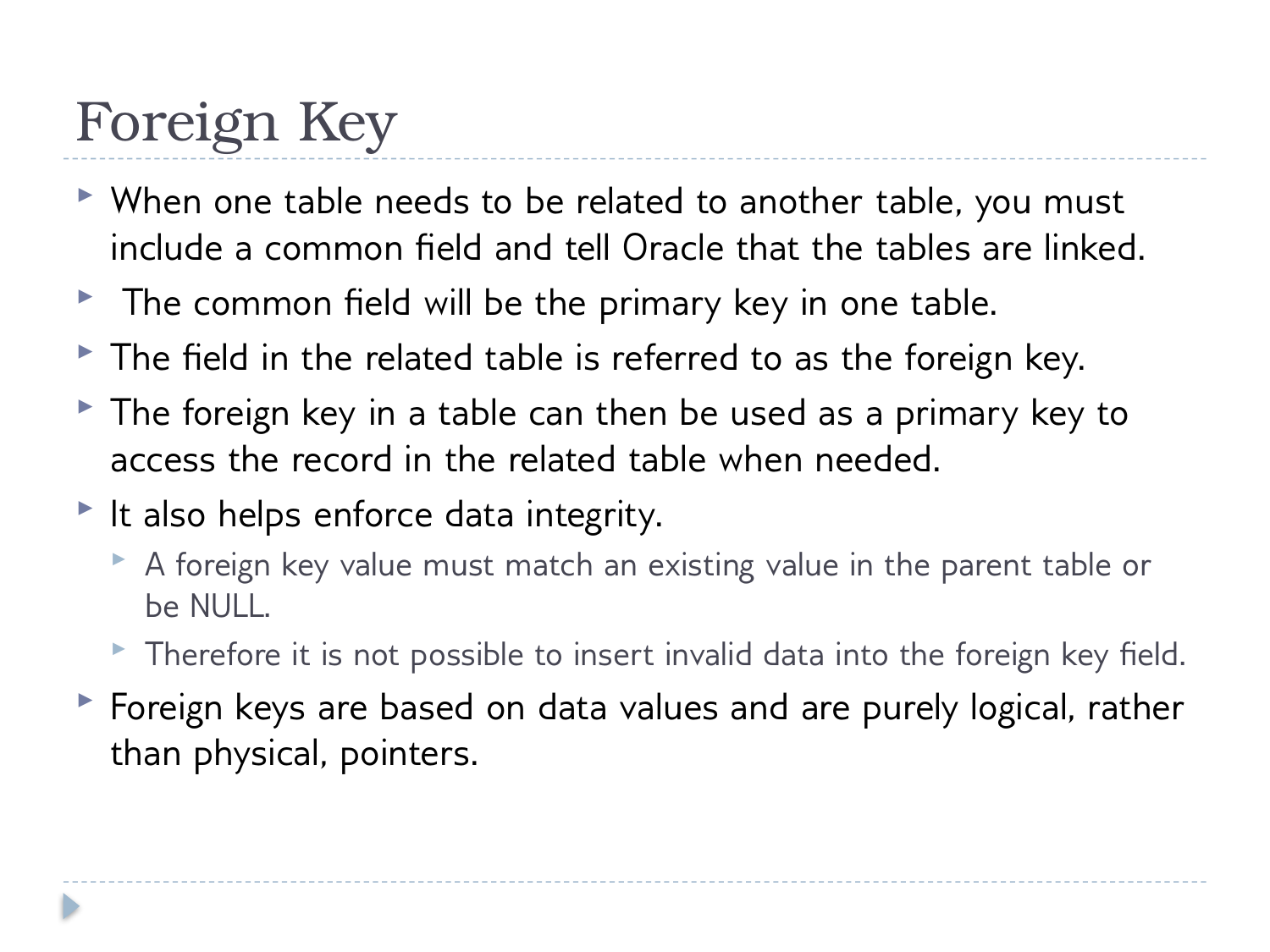

# Foreign Key
When one table needs to be related to another table, you must include a common field and tell Oracle that the tables are linked.
 The common field will be the primary key in one table.
The field in the related table is referred to as the foreign key.
The foreign key in a table can then be used as a primary key to access the record in the related table when needed.
It also helps enforce data integrity.
A foreign key value must match an existing value in the parent table or be NULL.
Therefore it is not possible to insert invalid data into the foreign key field.
Foreign keys are based on data values and are purely logical, rather than physical, pointers.